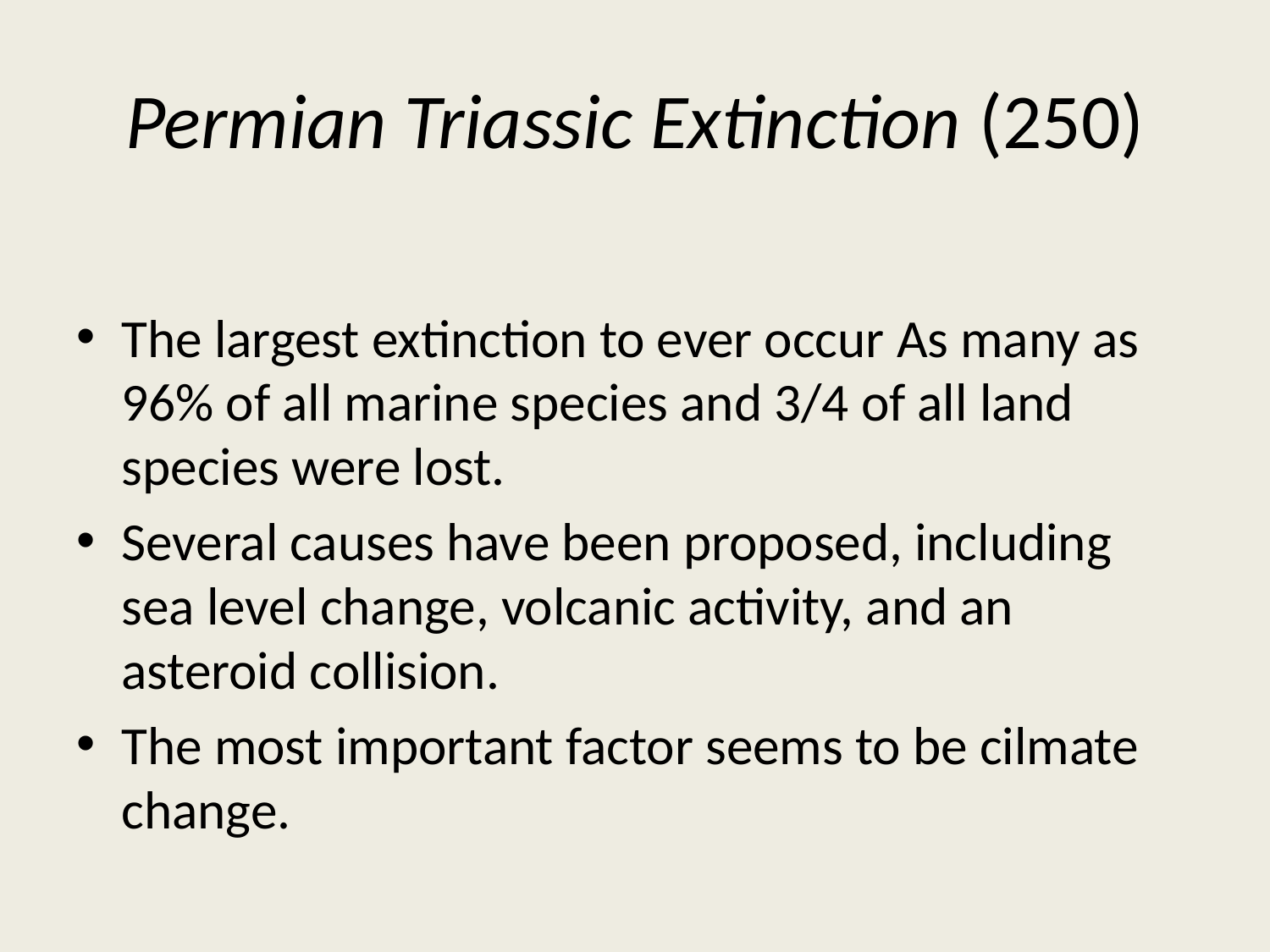

# Permian Triassic Extinction (250)

The largest extinction to ever occur As many as 96% of all marine species and 3/4 of all land species were lost.
Several causes have been proposed, including sea level change, volcanic activity, and an asteroid collision.
The most important factor seems to be cilmate change.